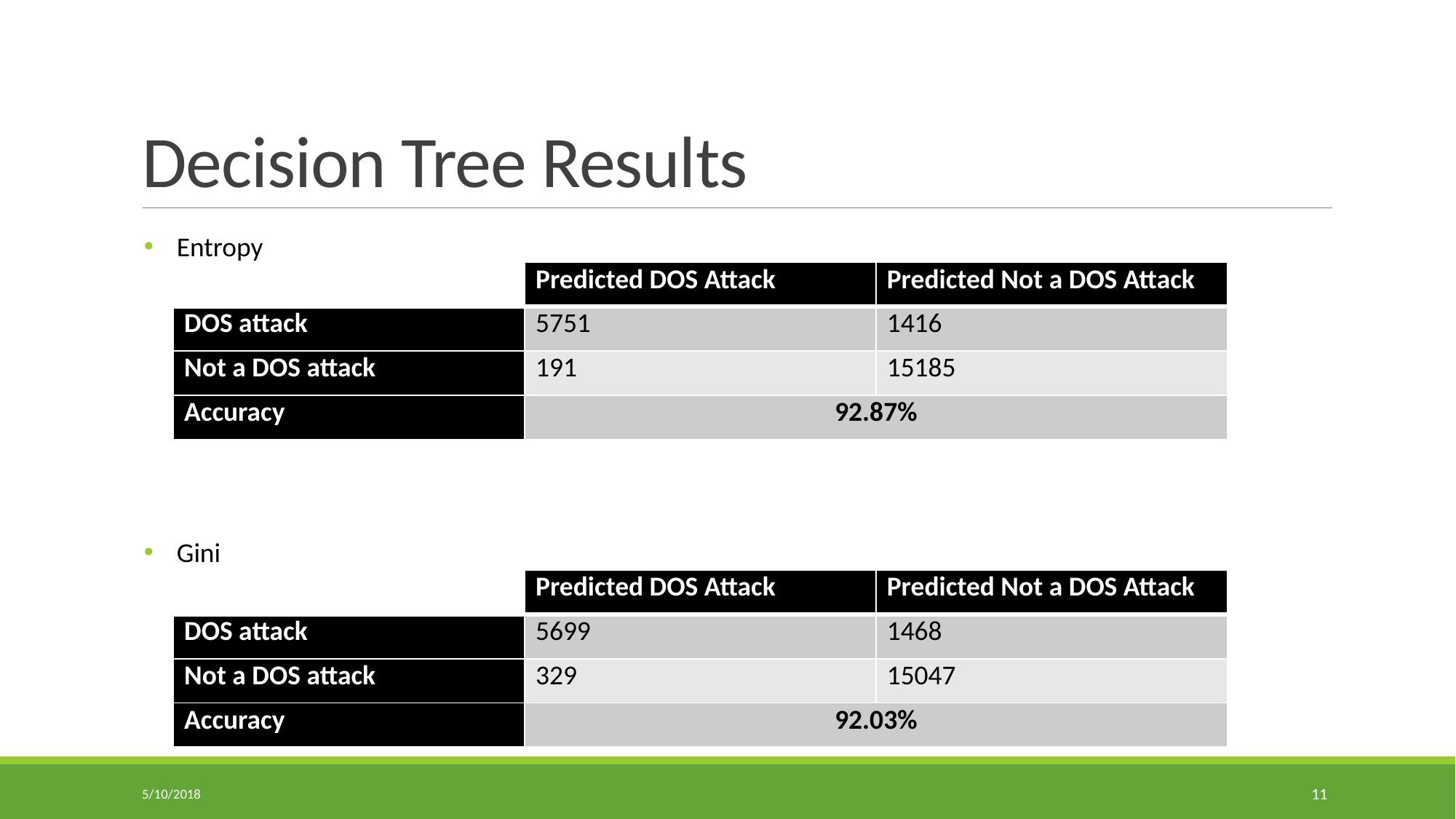

# Decision Tree Results
Entropy

Gini

|  | Predicted DOS Attack | Predicted Not a DOS Attack |
| --- | --- | --- |
| DOS attack | 5751 | 1416 |
| Not a DOS attack | 191 | 15185 |
| Accuracy | 92.87% |  |
|  | Predicted DOS Attack | Predicted Not a DOS Attack |
| --- | --- | --- |
| DOS attack | 5699 | 1468 |
| Not a DOS attack | 329 | 15047 |
| Accuracy | 92.03% |  |
5/10/2018
11